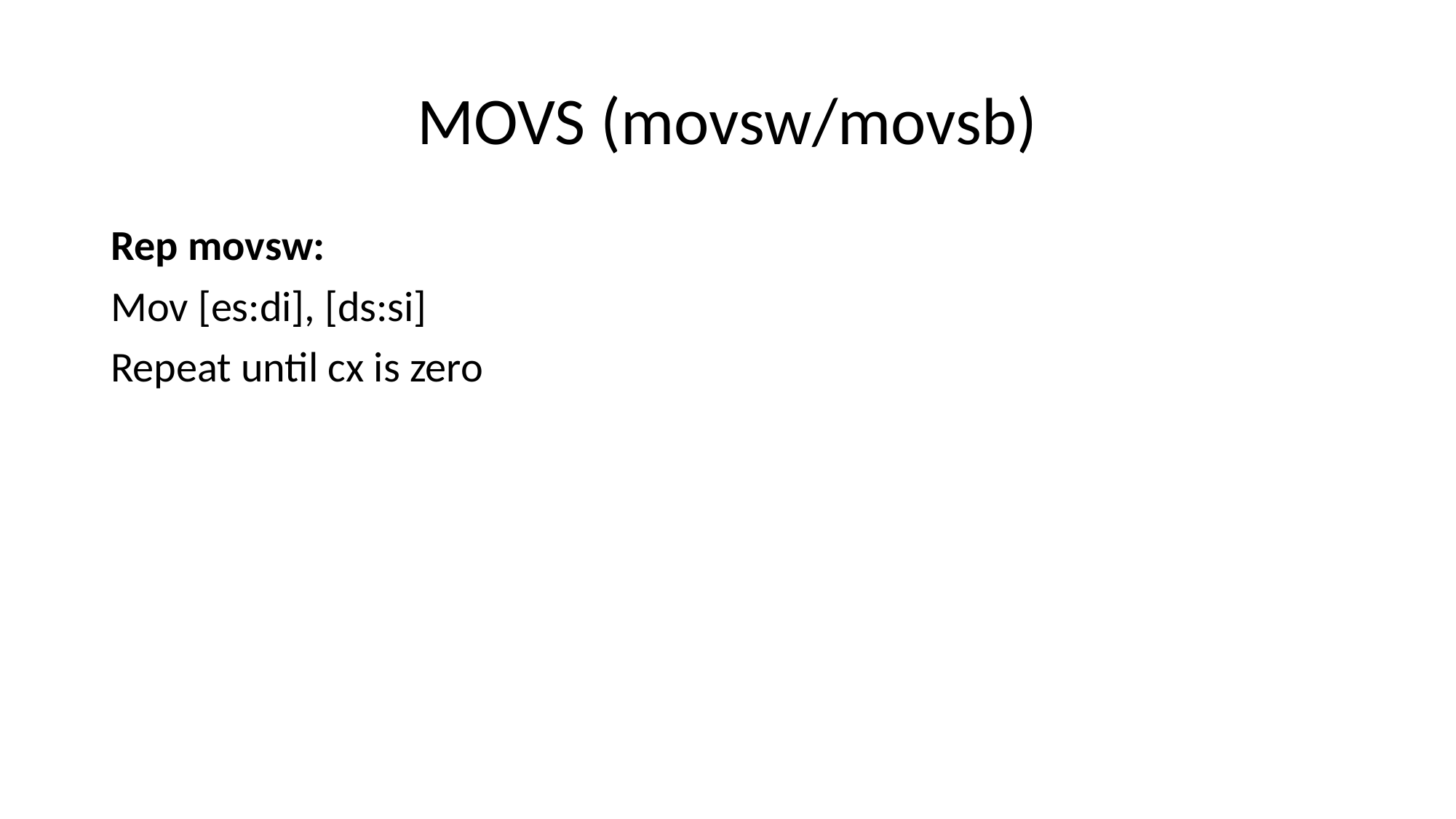

# MOVS (movsw/movsb)
Rep movsw:
Mov [es:di], [ds:si]
Repeat until cx is zero